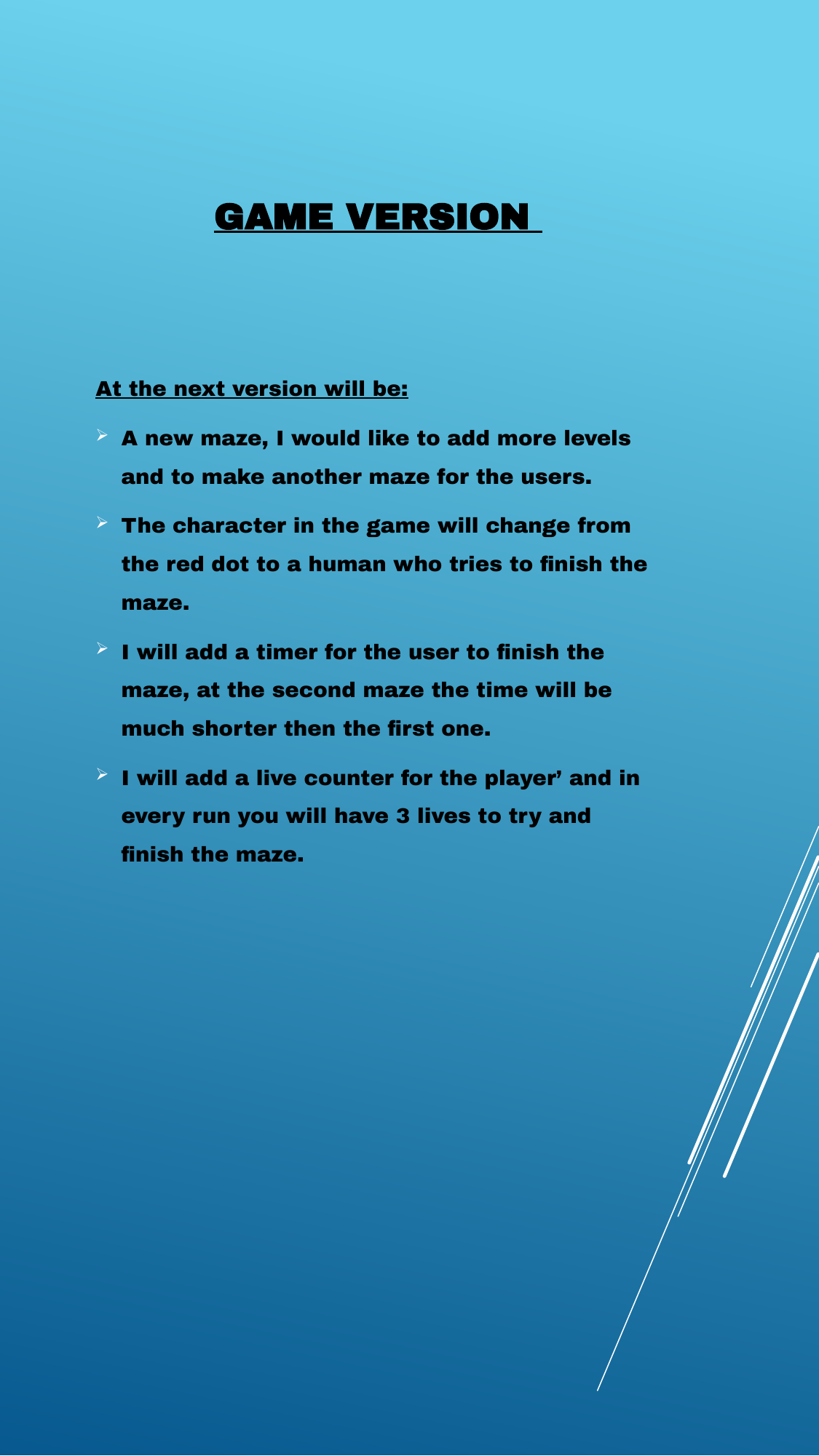

# GAME Version
At the next version will be:
A new maze, I would like to add more levels and to make another maze for the users.
The character in the game will change from the red dot to a human who tries to finish the maze.
I will add a timer for the user to finish the maze, at the second maze the time will be much shorter then the first one.
I will add a live counter for the player’ and in every run you will have 3 lives to try and finish the maze.